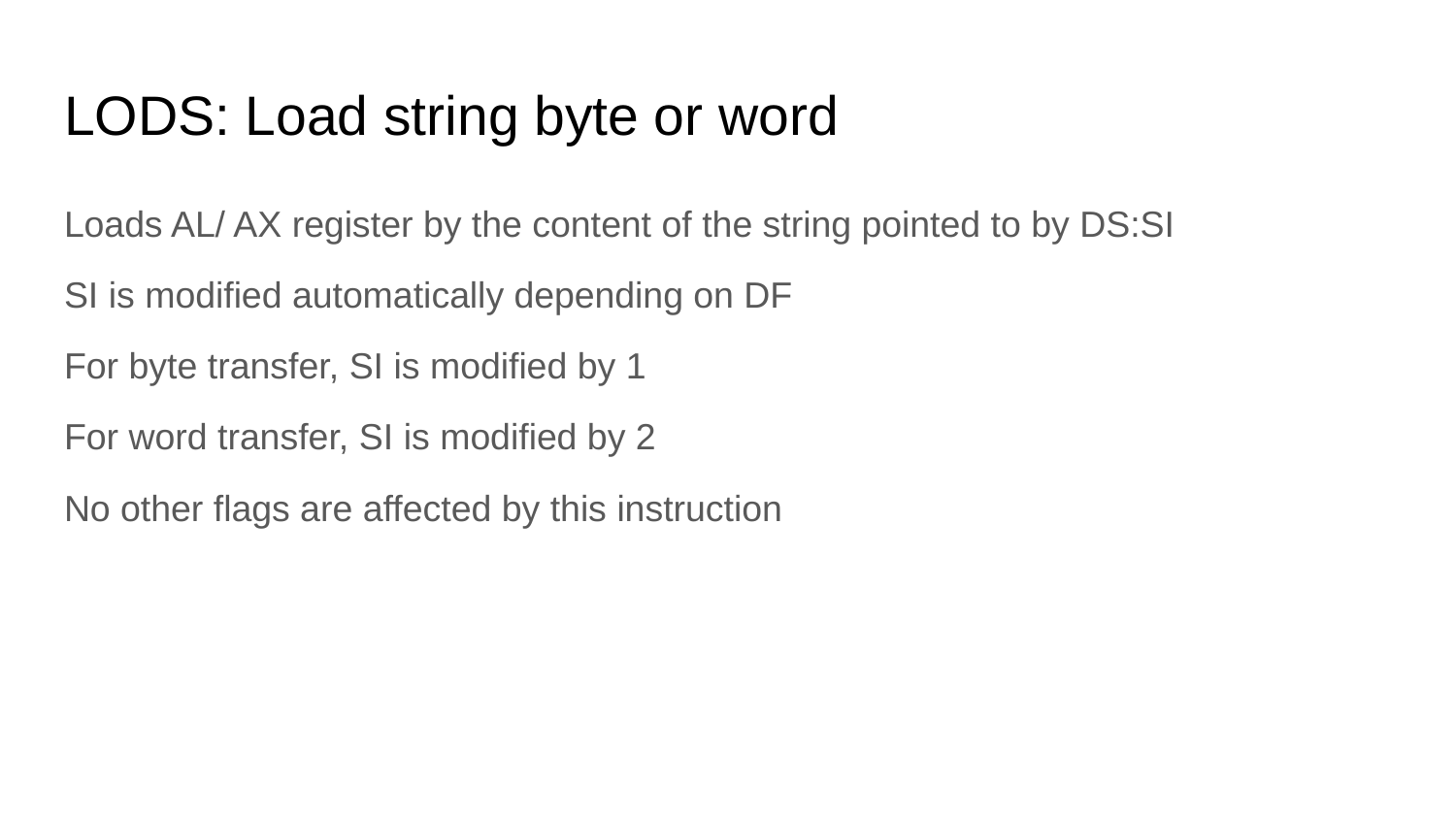

# LODS: Load string byte or word
Loads AL/ AX register by the content of the string pointed to by DS:SI
SI is modified automatically depending on DF
For byte transfer, SI is modified by 1
For word transfer, SI is modified by 2
No other flags are affected by this instruction